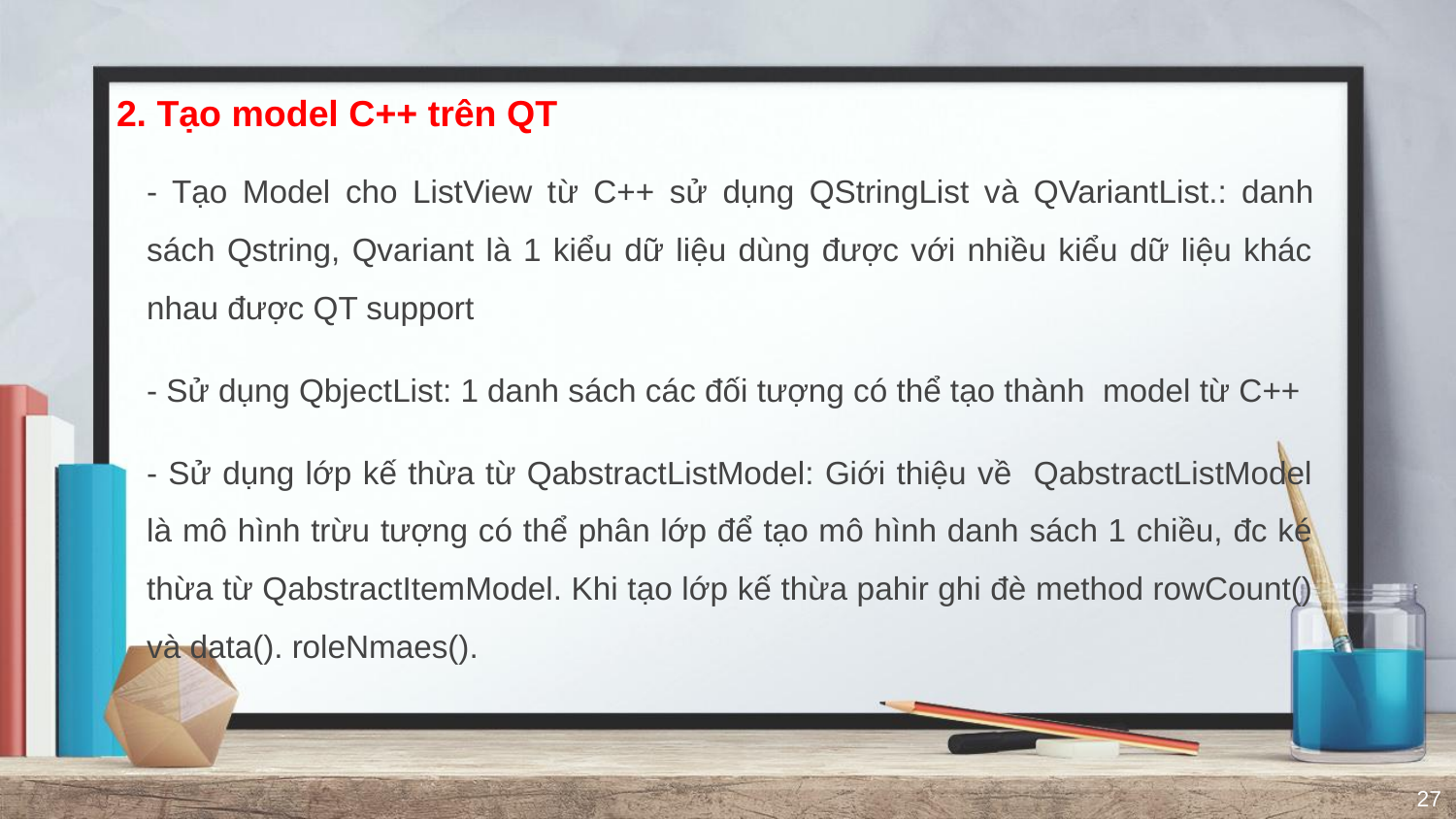

# 2. Tạo model C++ trên QT
- Tạo Model cho ListView từ C++ sử dụng QStringList và QVariantList.: danh sách Qstring, Qvariant là 1 kiểu dữ liệu dùng được với nhiều kiểu dữ liệu khác nhau được QT support
- Sử dụng QbjectList: 1 danh sách các đối tượng có thể tạo thành  model từ C++
- Sử dụng lớp kế thừa từ QabstractListModel: Giới thiệu về  QabstractListModel là mô hình trừu tượng có thể phân lớp để tạo mô hình danh sách 1 chiều, đc ké thừa từ QabstractItemModel. Khi tạo lớp kế thừa pahir ghi đè method rowCount() và data(). roleNmaes().
27